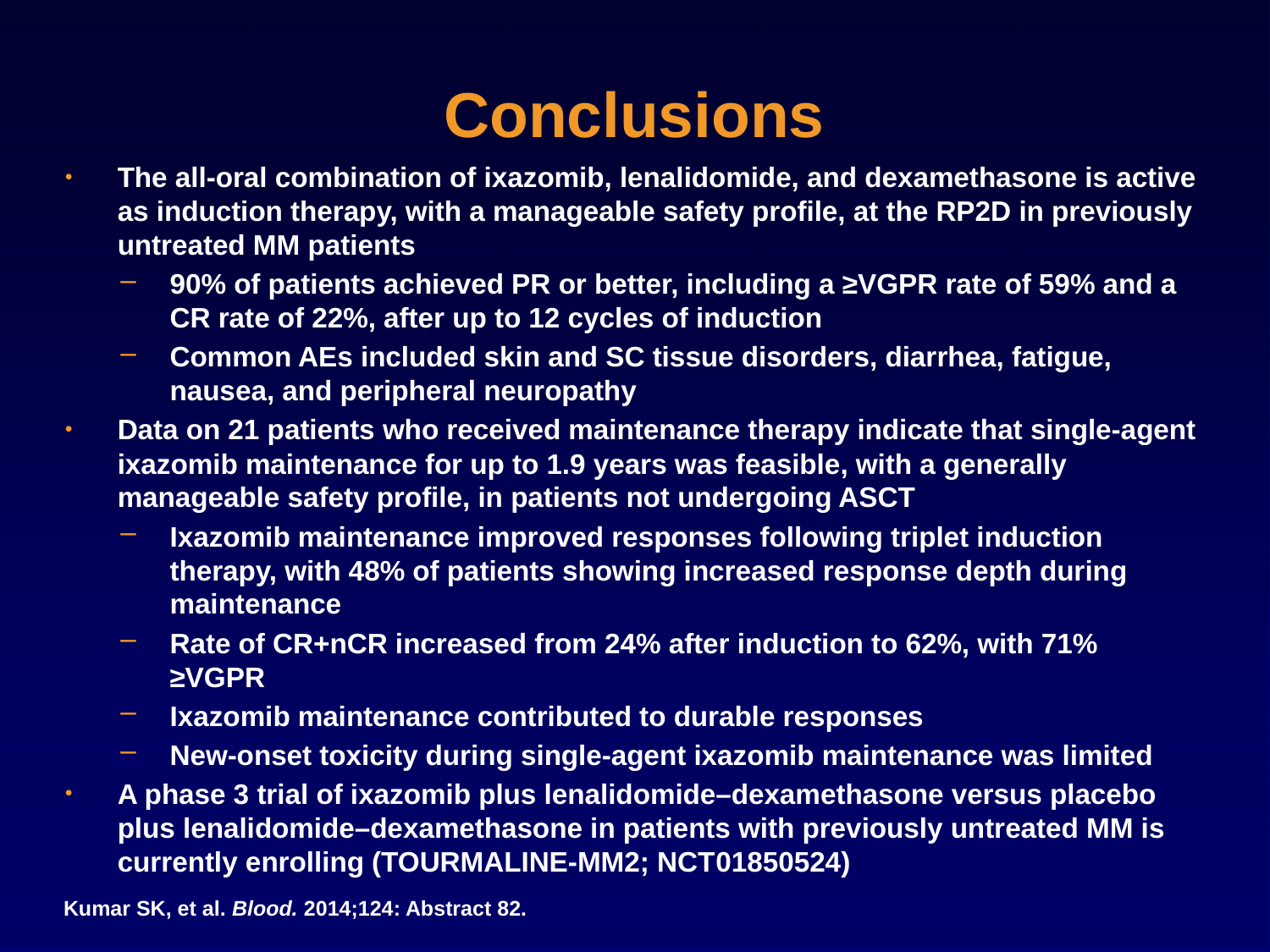

# Conclusions
The all-oral combination of ixazomib, lenalidomide, and dexamethasone is active as induction therapy, with a manageable safety profile, at the RP2D in previously untreated MM patients
90% of patients achieved PR or better, including a ≥VGPR rate of 59% and a CR rate of 22%, after up to 12 cycles of induction
Common AEs included skin and SC tissue disorders, diarrhea, fatigue, nausea, and peripheral neuropathy
Data on 21 patients who received maintenance therapy indicate that single-agent ixazomib maintenance for up to 1.9 years was feasible, with a generally manageable safety profile, in patients not undergoing ASCT
Ixazomib maintenance improved responses following triplet induction therapy, with 48% of patients showing increased response depth during maintenance
Rate of CR+nCR increased from 24% after induction to 62%, with 71% ≥VGPR
Ixazomib maintenance contributed to durable responses
New-onset toxicity during single-agent ixazomib maintenance was limited
A phase 3 trial of ixazomib plus lenalidomide–dexamethasone versus placebo plus lenalidomide–dexamethasone in patients with previously untreated MM is currently enrolling (TOURMALINE-MM2; NCT01850524)
Kumar SK, et al. Blood. 2014;124: Abstract 82.